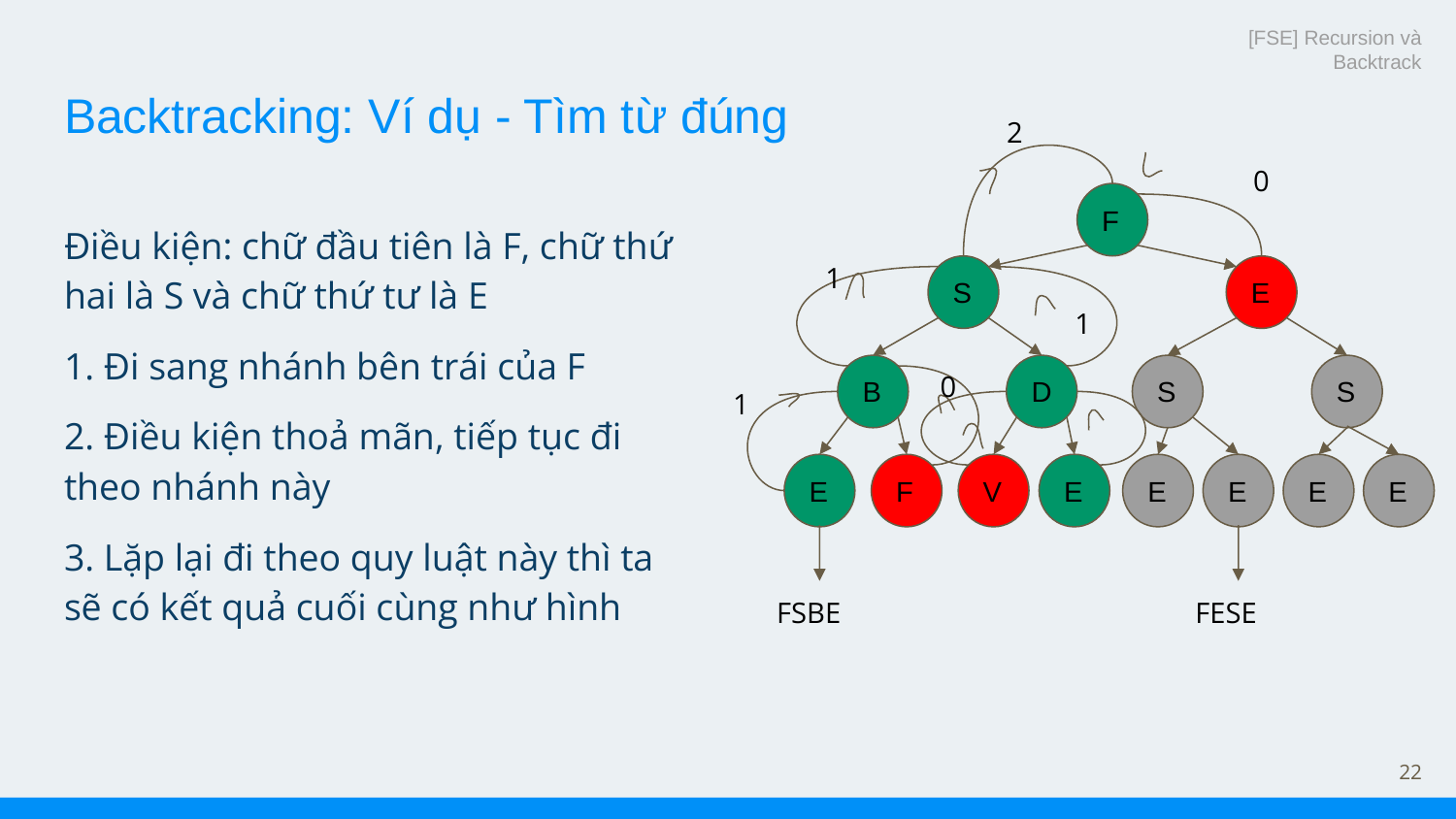

[FSE] Recursion và Backtrack

# Backtracking: Ví dụ - Tìm từ đúng
2
0

F
Điều kiện: chữ đầu tiên là F, chữ thứ hai là S và chữ thứ tư là E
1. Đi sang nhánh bên trái của F
2. Điều kiện thoả mãn, tiếp tục đi theo nhánh này
3. Lặp lại đi theo quy luật này thì ta sẽ có kết quả cuối cùng như hình
1
S
E

1

0
B
D
S
S
1

E
E
E
E
E
E
F
V
FSBE
FESE
22